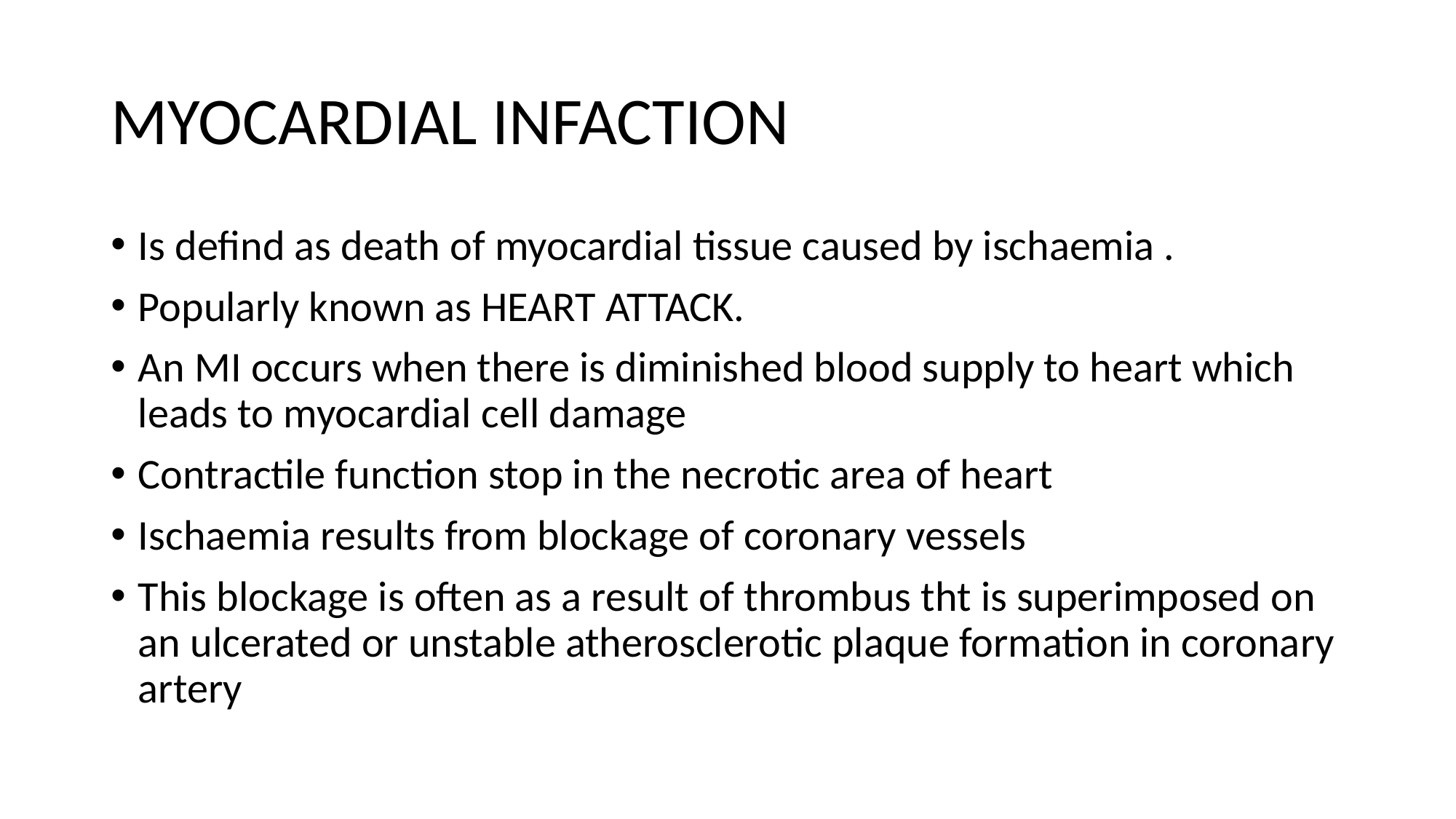

# MYOCARDIAL INFACTION
Is defind as death of myocardial tissue caused by ischaemia .
Popularly known as HEART ATTACK.
An MI occurs when there is diminished blood supply to heart which leads to myocardial cell damage
Contractile function stop in the necrotic area of heart
Ischaemia results from blockage of coronary vessels
This blockage is often as a result of thrombus tht is superimposed on an ulcerated or unstable atherosclerotic plaque formation in coronary artery